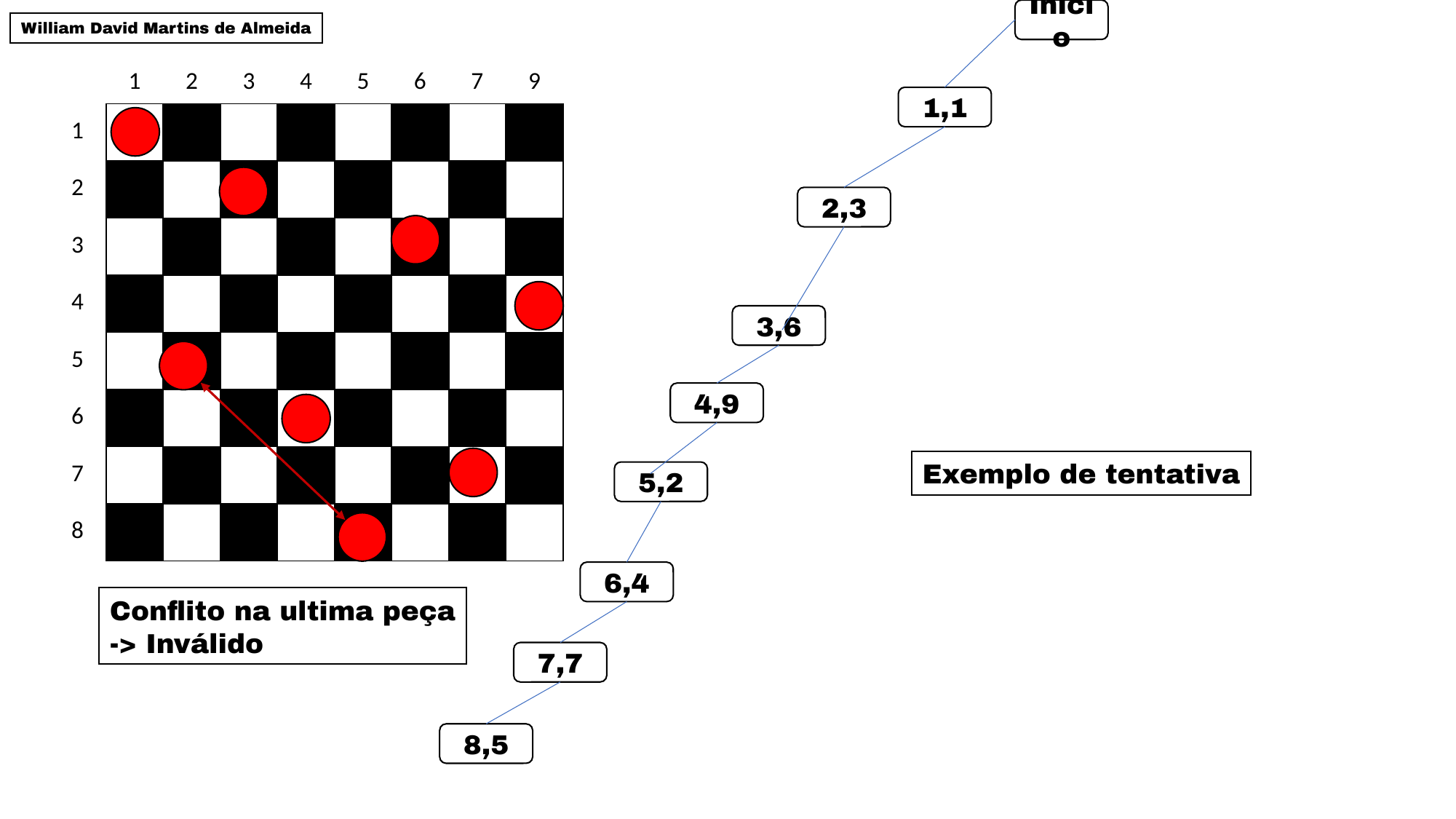

Inicio
William David Martins de Almeida
|  | 1 | 2 | 3 | 4 | 5 | 6 | 7 | 9 |
| --- | --- | --- | --- | --- | --- | --- | --- | --- |
| 1 |  |  |  |  |  |  |  |  |
| 2 |  |  |  |  |  |  |  |  |
| 3 |  |  |  |  |  |  |  |  |
| 4 |  |  |  |  |  |  |  |  |
| 5 |  |  |  |  |  |  |  |  |
| 6 |  |  |  |  |  |  |  |  |
| 7 |  |  |  |  |  |  |  |  |
| 8 |  |  |  |  |  |  |  |  |
1,1

2,3

3,6

4,9

Exemplo de tentativa
5,2

6,4
Conflito na ultima peça
-> Inválido
7,7
8,5